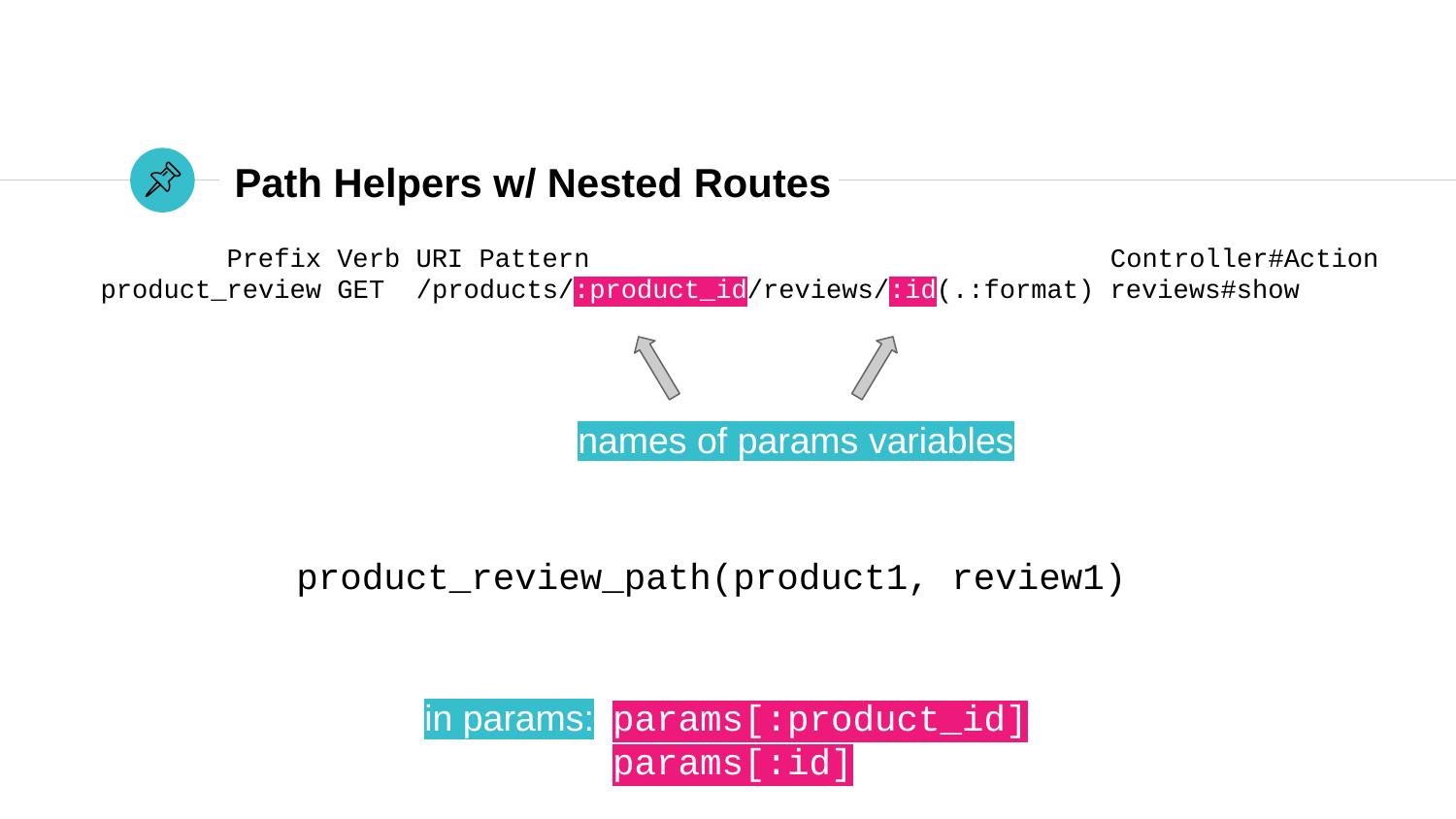

# Path Helpers w/ Nested Routes

            Prefix Verb URI Pattern                                 Controller#Action
    product_review GET  /products/:product_id/reviews/:id(.:format) reviews#show

names of params variables
product_review_path(product1, review1)
params[:product_id]
params[:id]
in params: